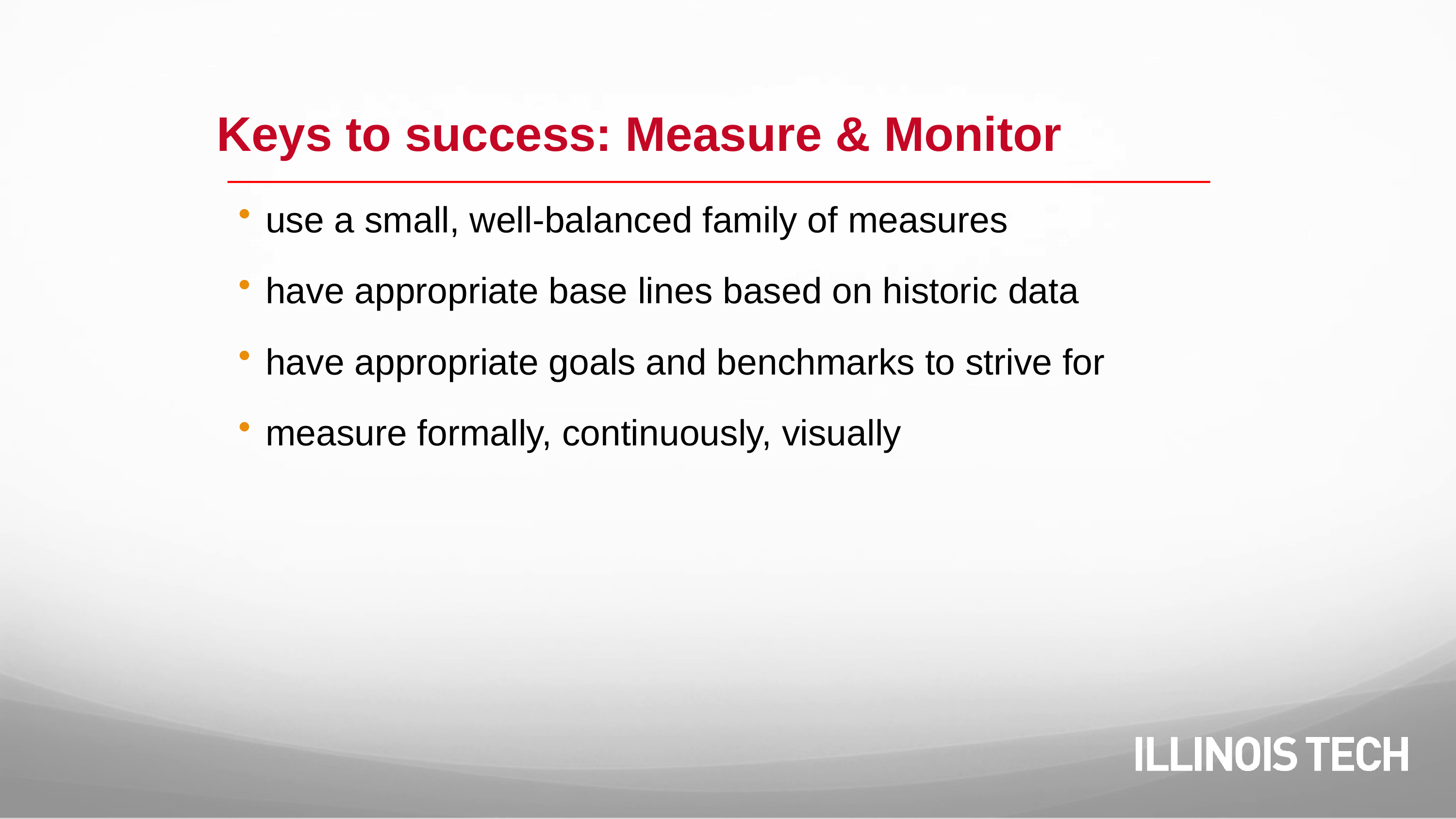

Keys to success: Measure & Monitor

 use a small, well-balanced family of measures
 have appropriate base lines based on historic data
 have appropriate goals and benchmarks to strive for
 measure formally, continuously, visually